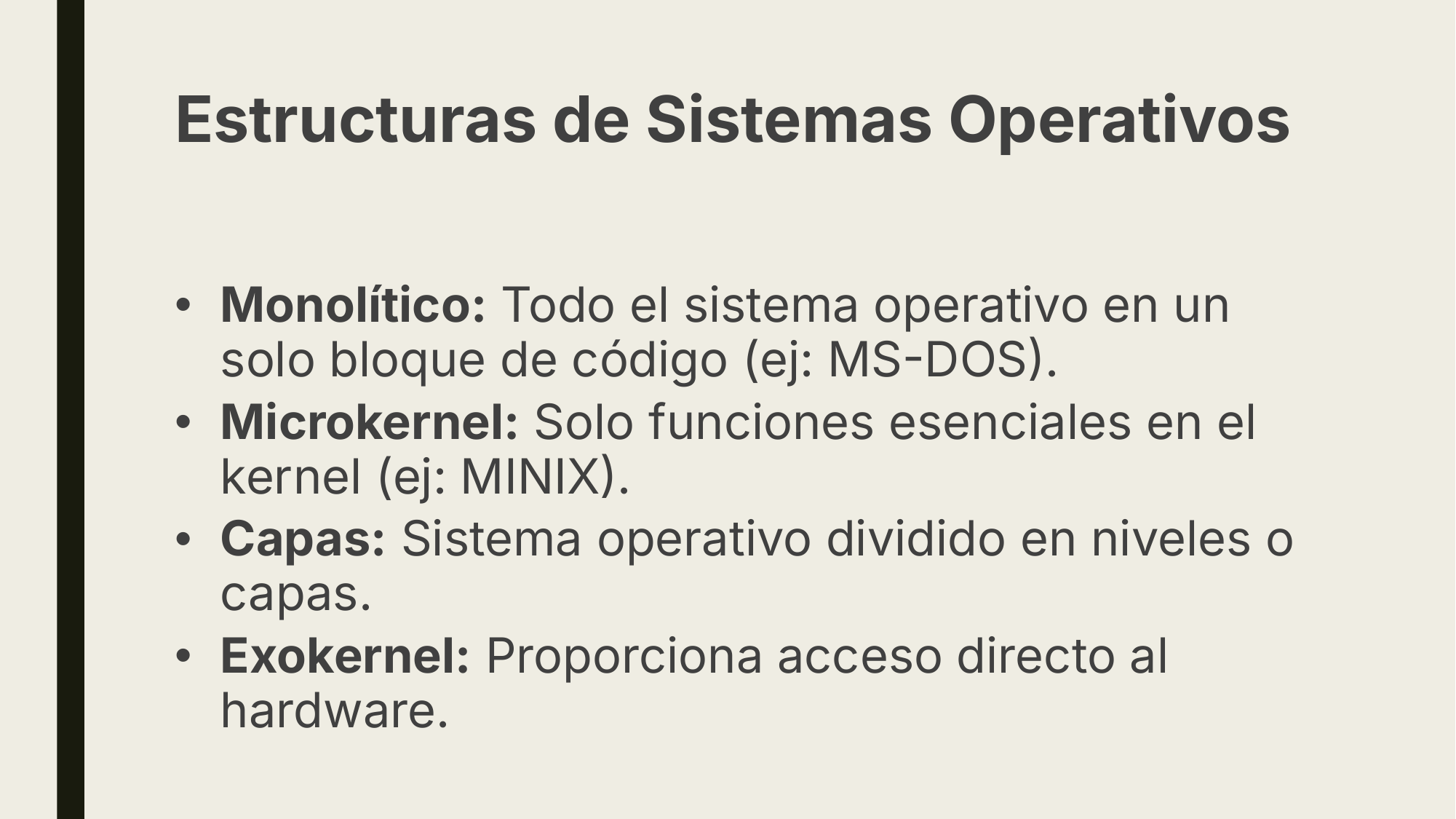

# Estructuras de Sistemas Operativos
Monolítico: Todo el sistema operativo en un solo bloque de código (ej: MS-DOS).
Microkernel: Solo funciones esenciales en el kernel (ej: MINIX).
Capas: Sistema operativo dividido en niveles o capas.
Exokernel: Proporciona acceso directo al hardware.